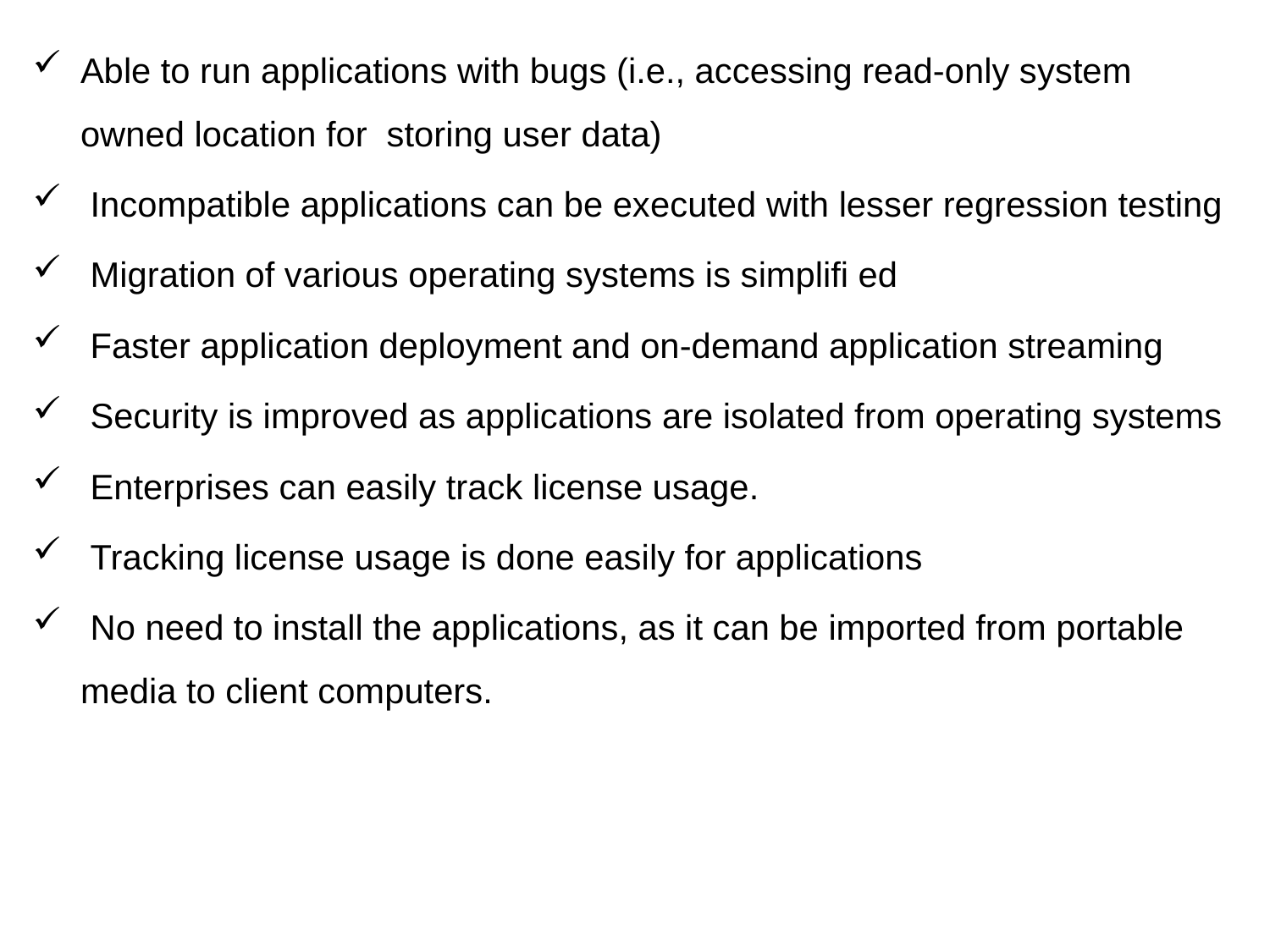

Able to run applications with bugs (i.e., accessing read-only system owned location for  storing user data)
 Incompatible applications can be executed with lesser regression testing
 Migration of various operating systems is simplifi ed
 Faster application deployment and on-demand application streaming
 Security is improved as applications are isolated from operating systems
 Enterprises can easily track license usage.
 Tracking license usage is done easily for applications
 No need to install the applications, as it can be imported from portable media to client computers.